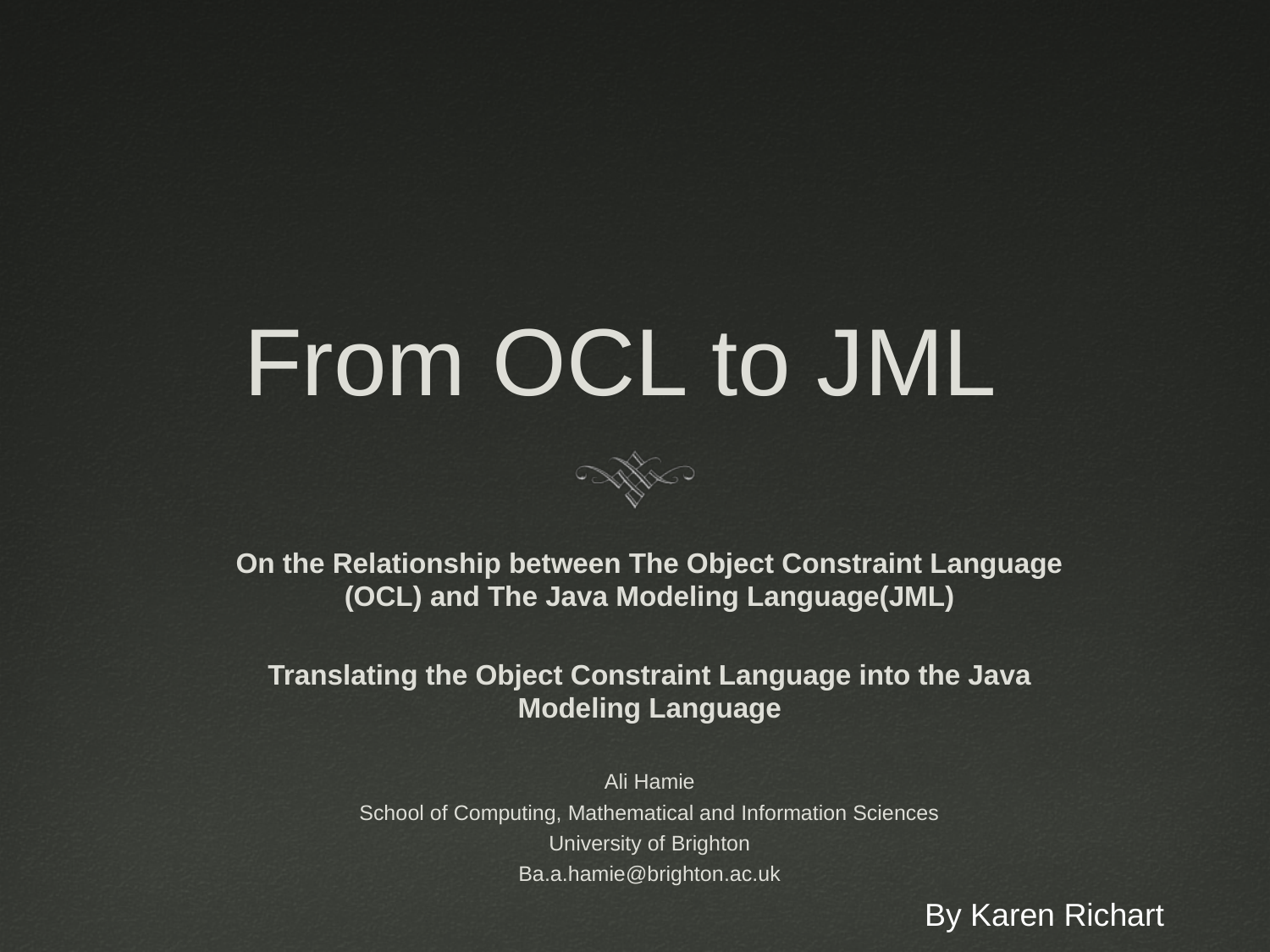

# From OCL to JML
On the Relationship between The Object Constraint Language (OCL) and The Java Modeling Language(JML)

Translating the Object Constraint Language into the Java Modeling Language

Ali Hamie
School of Computing, Mathematical and Information Sciences
University of Brighton
Ba.a.hamie@brighton.ac.uk
By Karen Richart